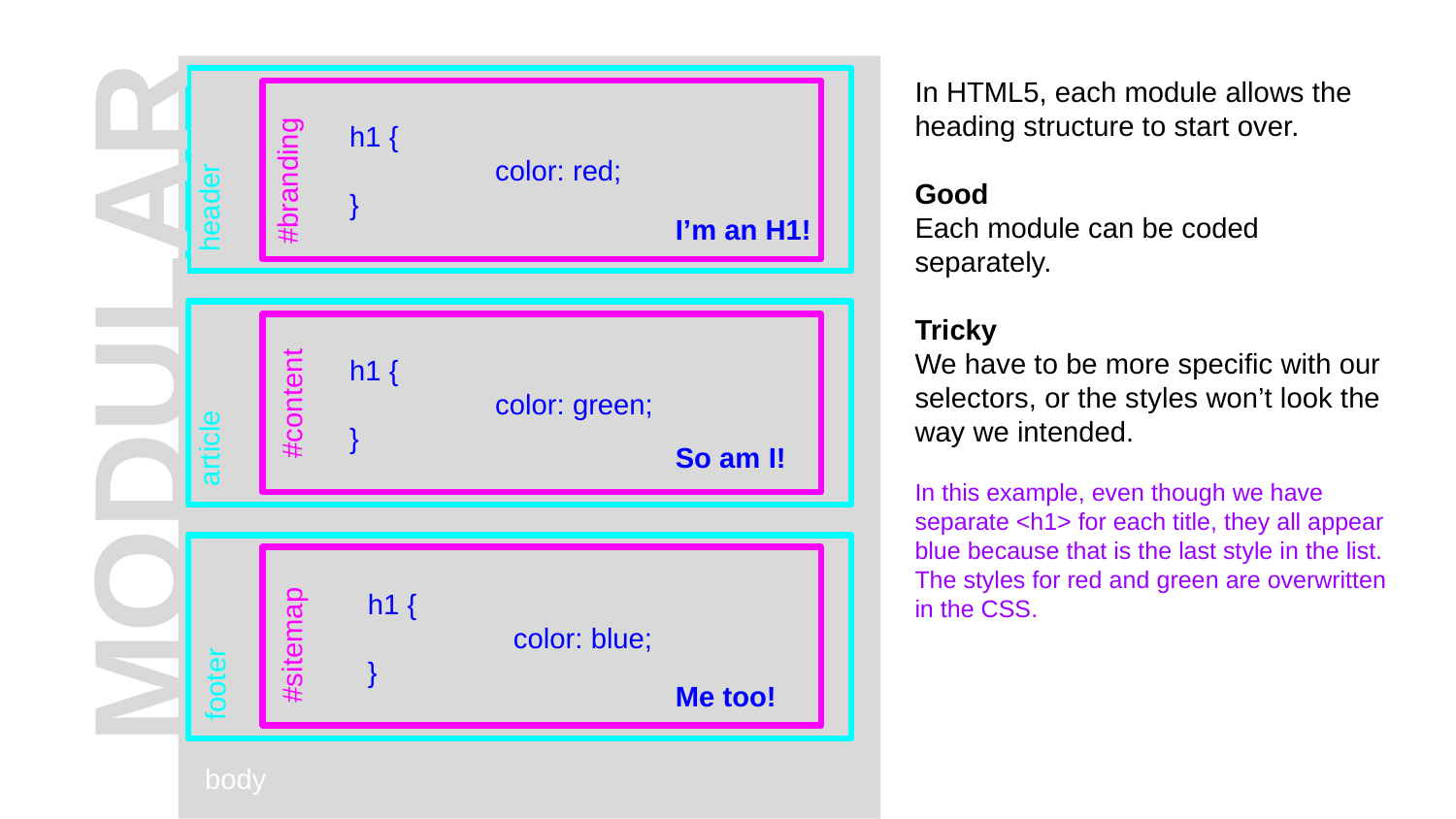

In HTML5, each module allows the heading structure to start over.

Good
Each module can be coded separately.

Tricky
We have to be more specific with our selectors, or the styles won’t look the way we intended.

In this example, even though we have separate <h1> for each title, they all appear blue because that is the last style in the list. The styles for red and green are overwritten in the CSS.

h1 {
	color: red;
}
header
#branding
I’m an H1!

MODULAR
h1 {
	color: green;
}
article
#content
So am I!

h1 {
	color: blue;
}
footer
#sitemap
Me too!
body